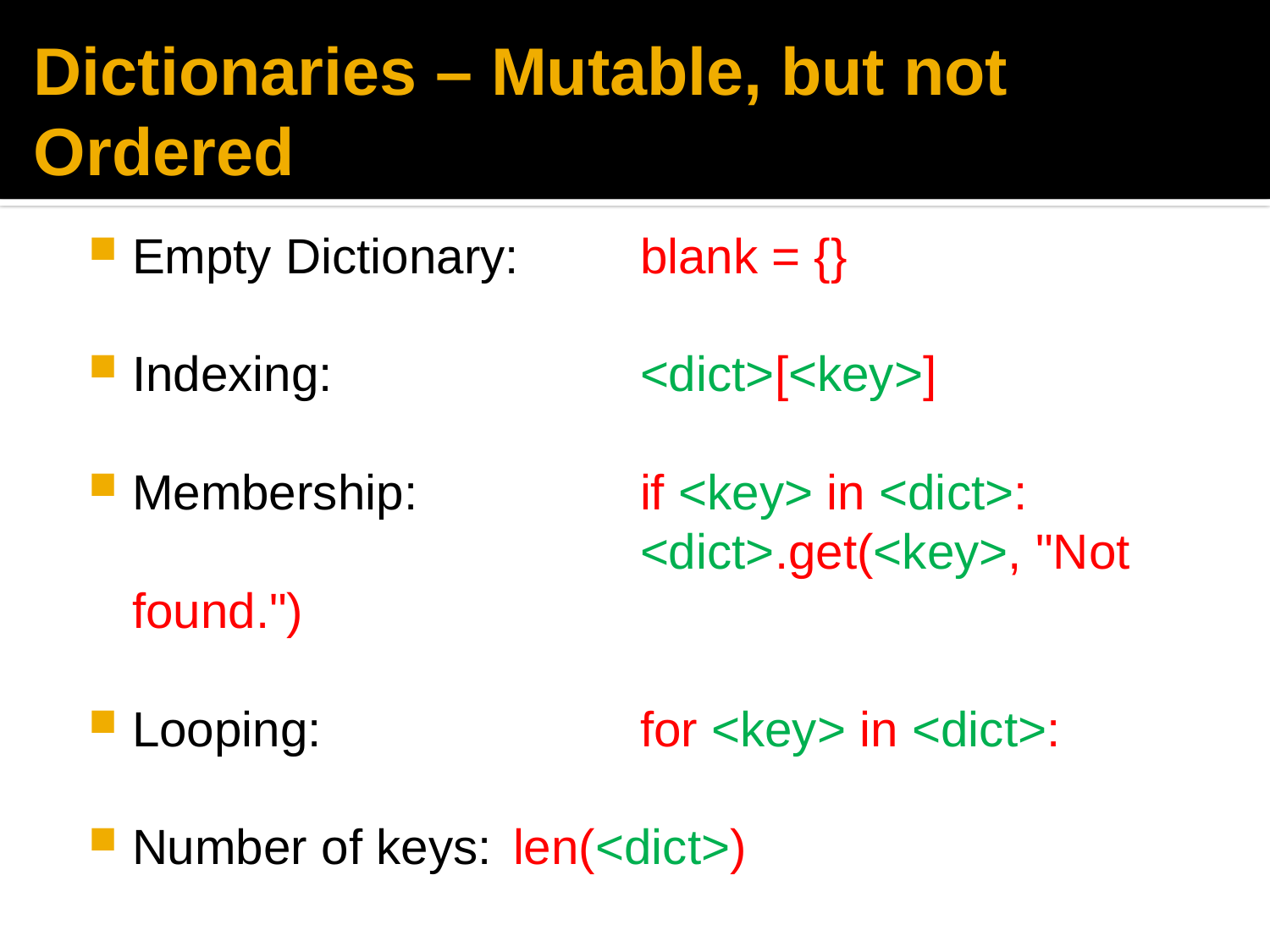

# Dictionaries – Mutable, but not Ordered
Empty Dictionary:	blank = {}

Indexing:	     		<dict>[<key>]

Membership:   		if <key> in <dict>:
				<dict>.get(<key>, "Not found.")

Looping:			for <key> in <dict>:

Number of keys:	len(<dict>)